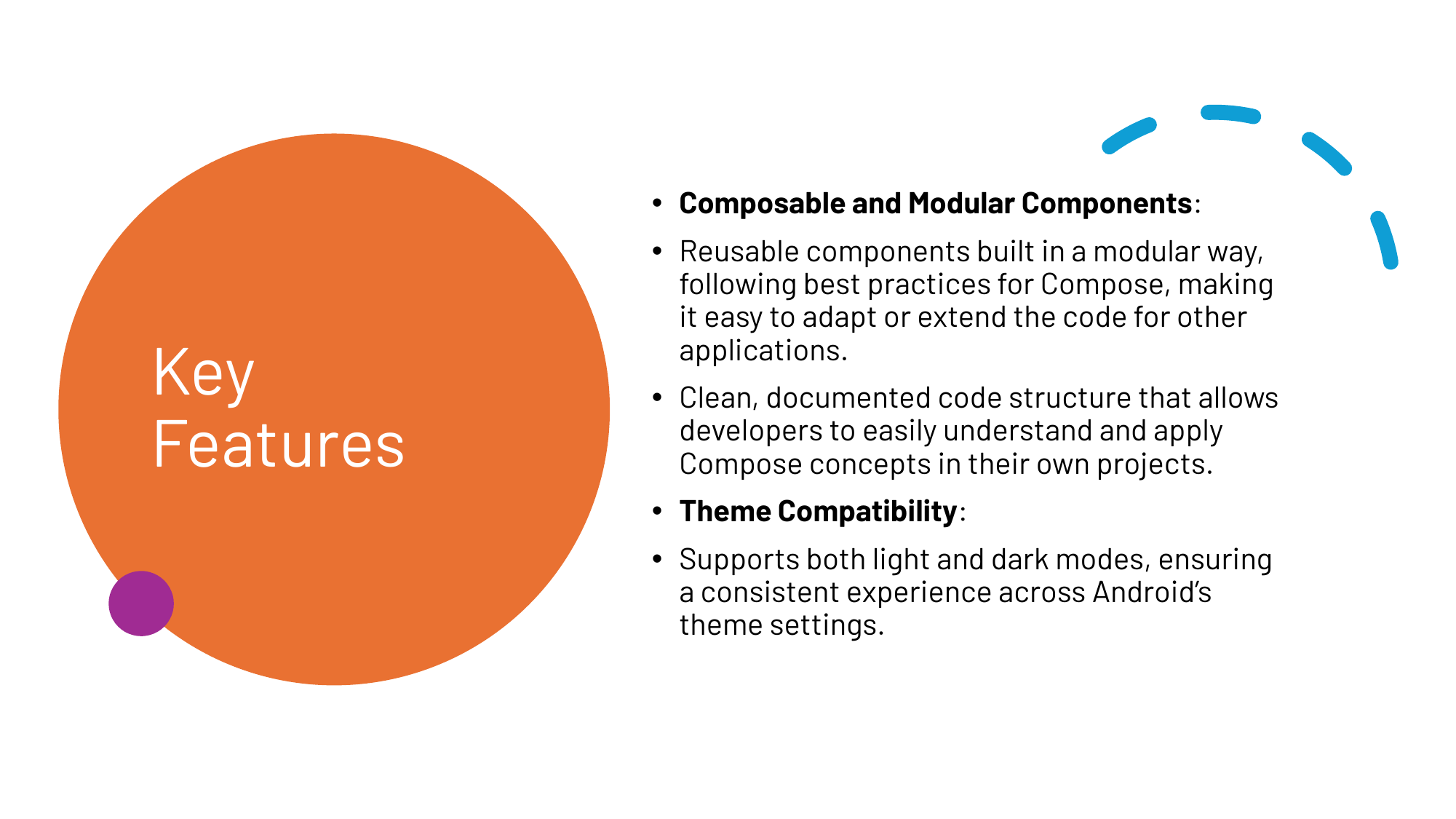

# Key Features
Composable and Modular Components:
Reusable components built in a modular way, following best practices for Compose, making it easy to adapt or extend the code for other applications.
Clean, documented code structure that allows developers to easily understand and apply Compose concepts in their own projects.
Theme Compatibility:
Supports both light and dark modes, ensuring a consistent experience across Android’s theme settings.